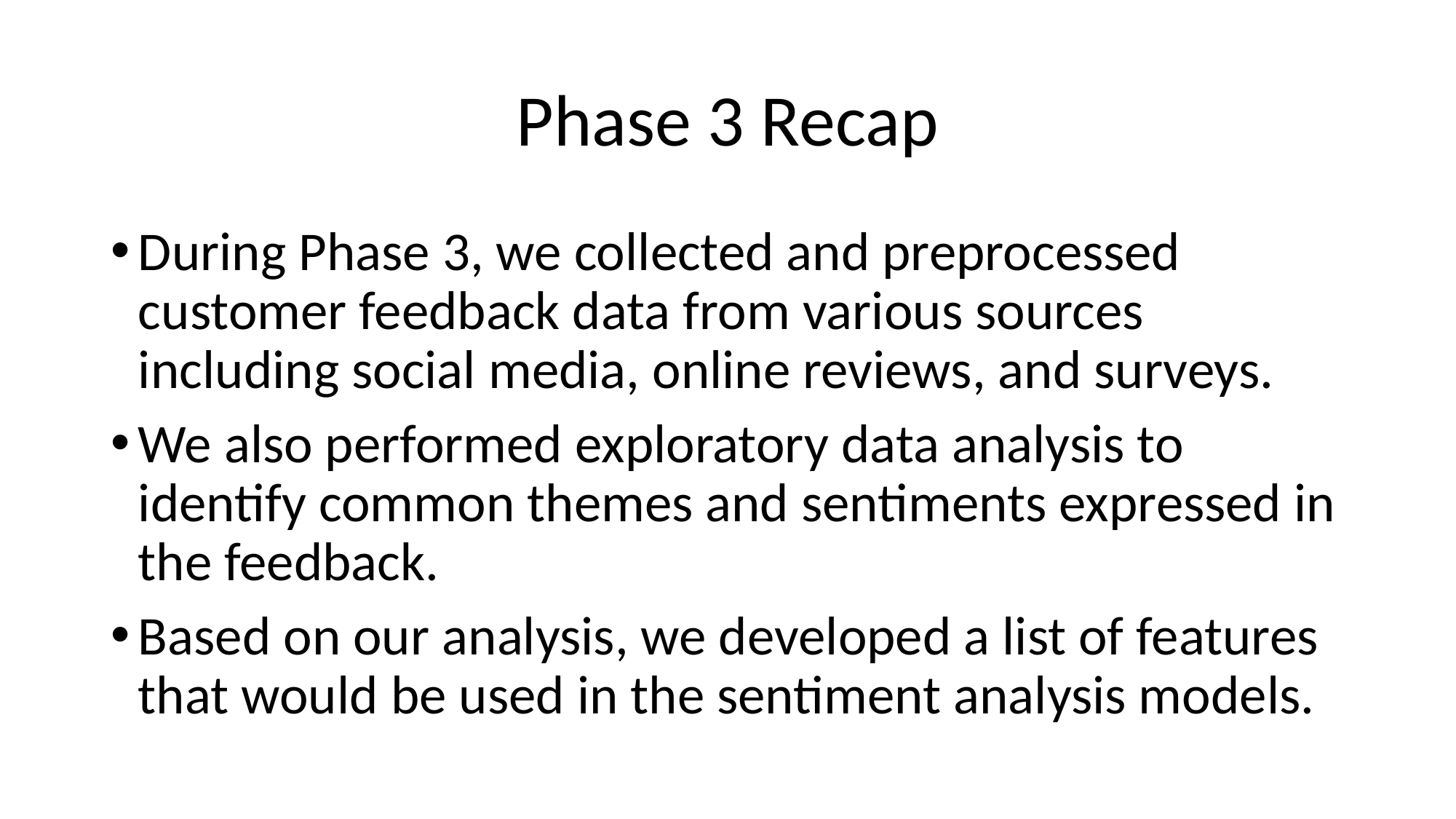

# Phase 3 Recap
During Phase 3, we collected and preprocessed customer feedback data from various sources including social media, online reviews, and surveys.
We also performed exploratory data analysis to identify common themes and sentiments expressed in the feedback.
Based on our analysis, we developed a list of features that would be used in the sentiment analysis models.